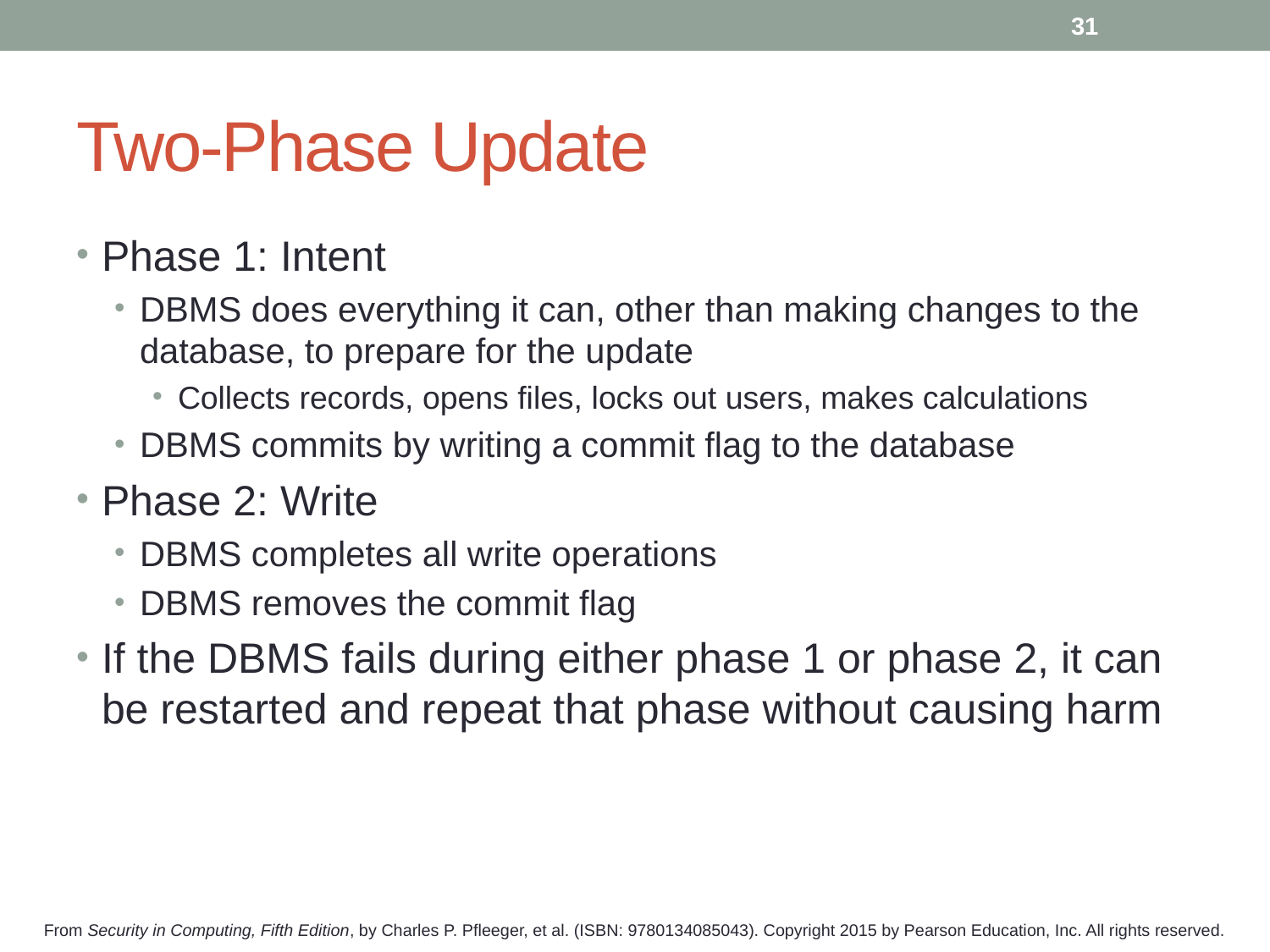

31
# Two-Phase Update
Phase 1: Intent
DBMS does everything it can, other than making changes to the database, to prepare for the update
Collects records, opens files, locks out users, makes calculations
DBMS commits by writing a commit flag to the database
Phase 2: Write
DBMS completes all write operations
DBMS removes the commit flag
If the DBMS fails during either phase 1 or phase 2, it can be restarted and repeat that phase without causing harm
From Security in Computing, Fifth Edition, by Charles P. Pfleeger, et al. (ISBN: 9780134085043). Copyright 2015 by Pearson Education, Inc. All rights reserved.